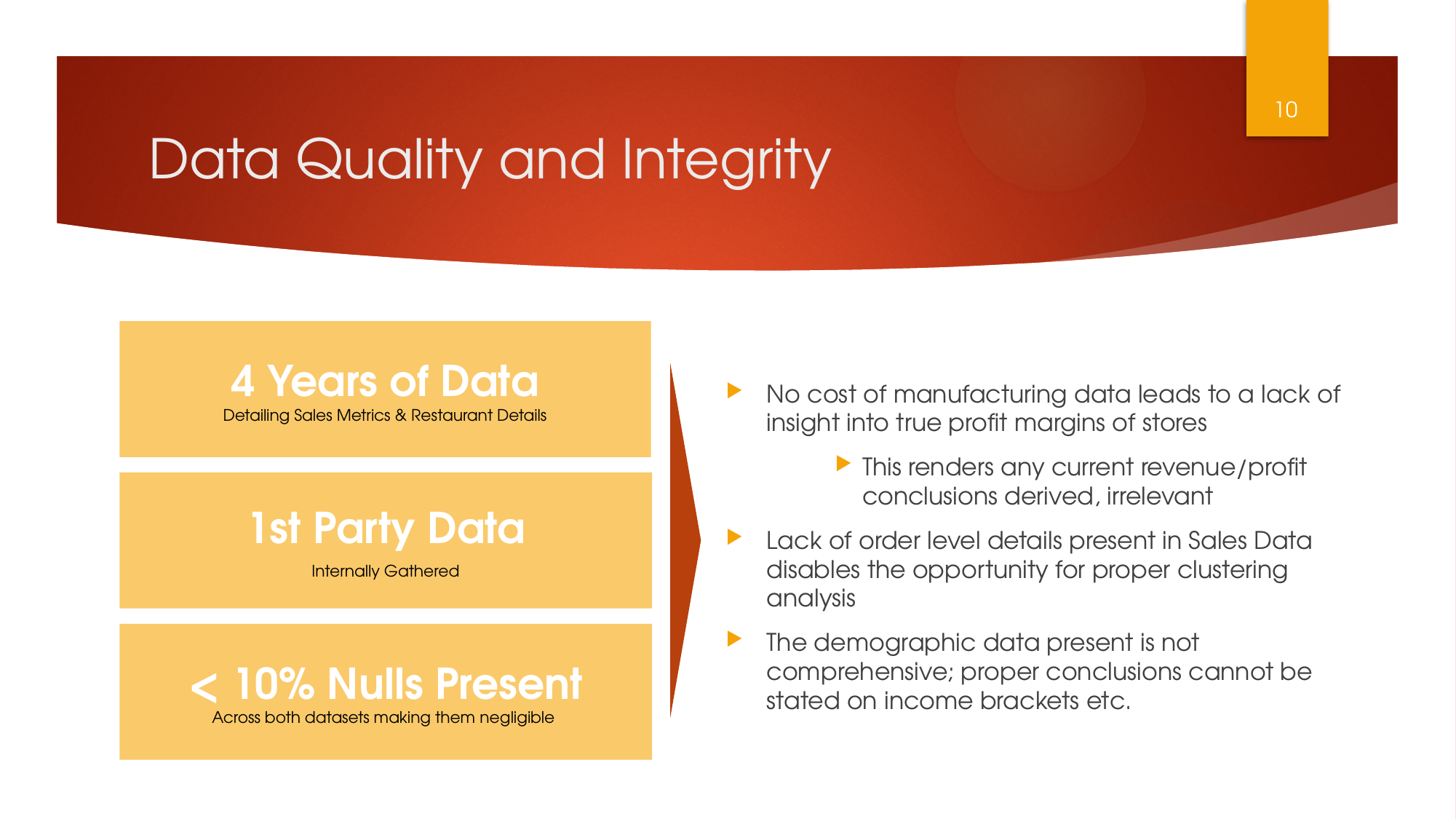

10
# Data Quality and Integrity
4 Years of Data
Detailing Sales Metrics & Restaurant Details

No cost of manufacturing data leads to a lack of insight into true profit margins of stores
This renders any current revenue/profit conclusions derived, irrelevant
Lack of order level details present in Sales Data disables the opportunity for proper clustering analysis
The demographic data present is not comprehensive; proper conclusions cannot be stated on income brackets etc.

1st Party Data

Internally Gathered

< 10% Nulls Present
Across both datasets making them negligible